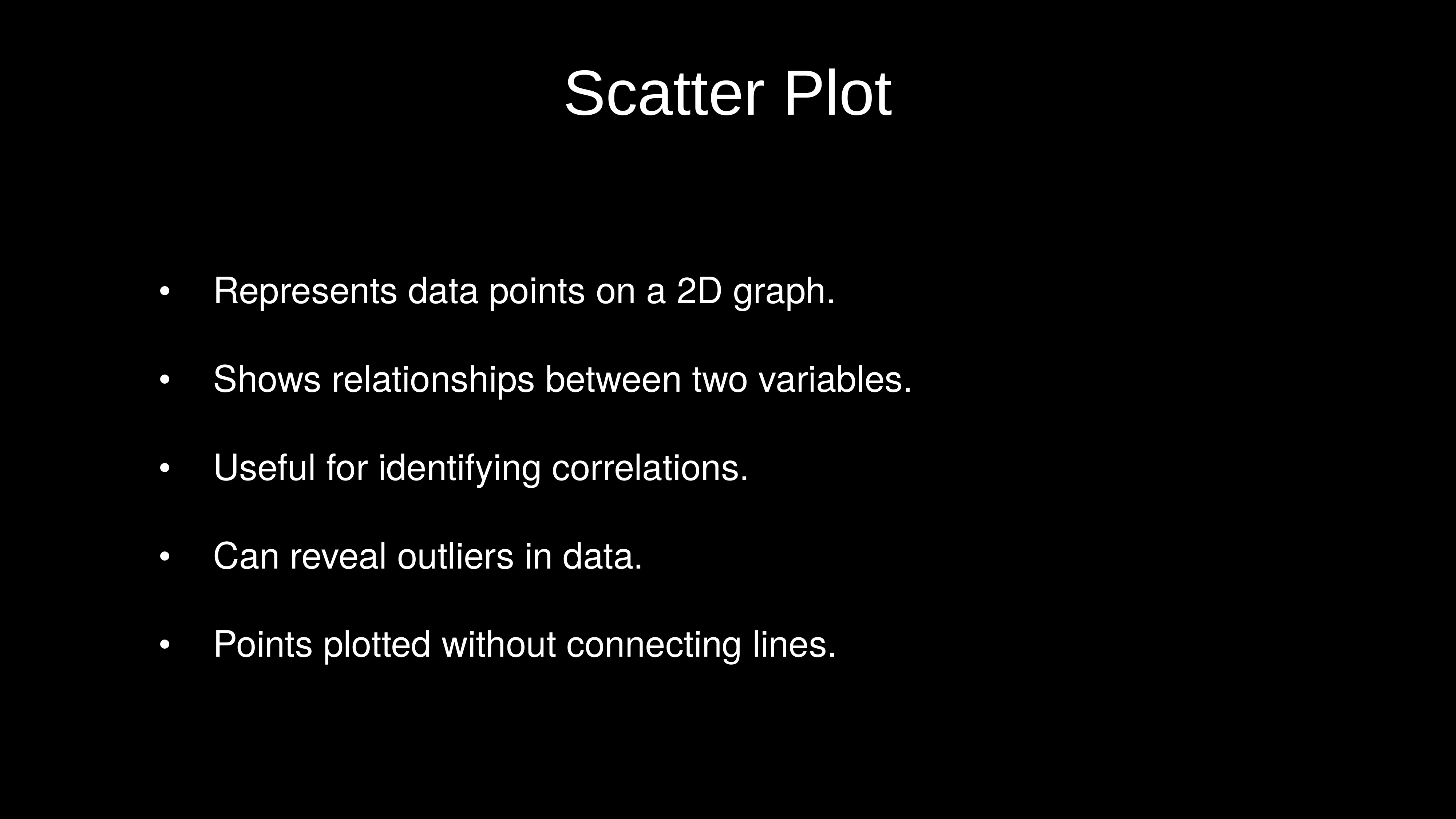

# Scatter Plot
	•	Represents data points on a 2D graph.
	•	Shows relationships between two variables.
	•	Useful for identifying correlations.
	•	Can reveal outliers in data.
	•	Points plotted without connecting lines.